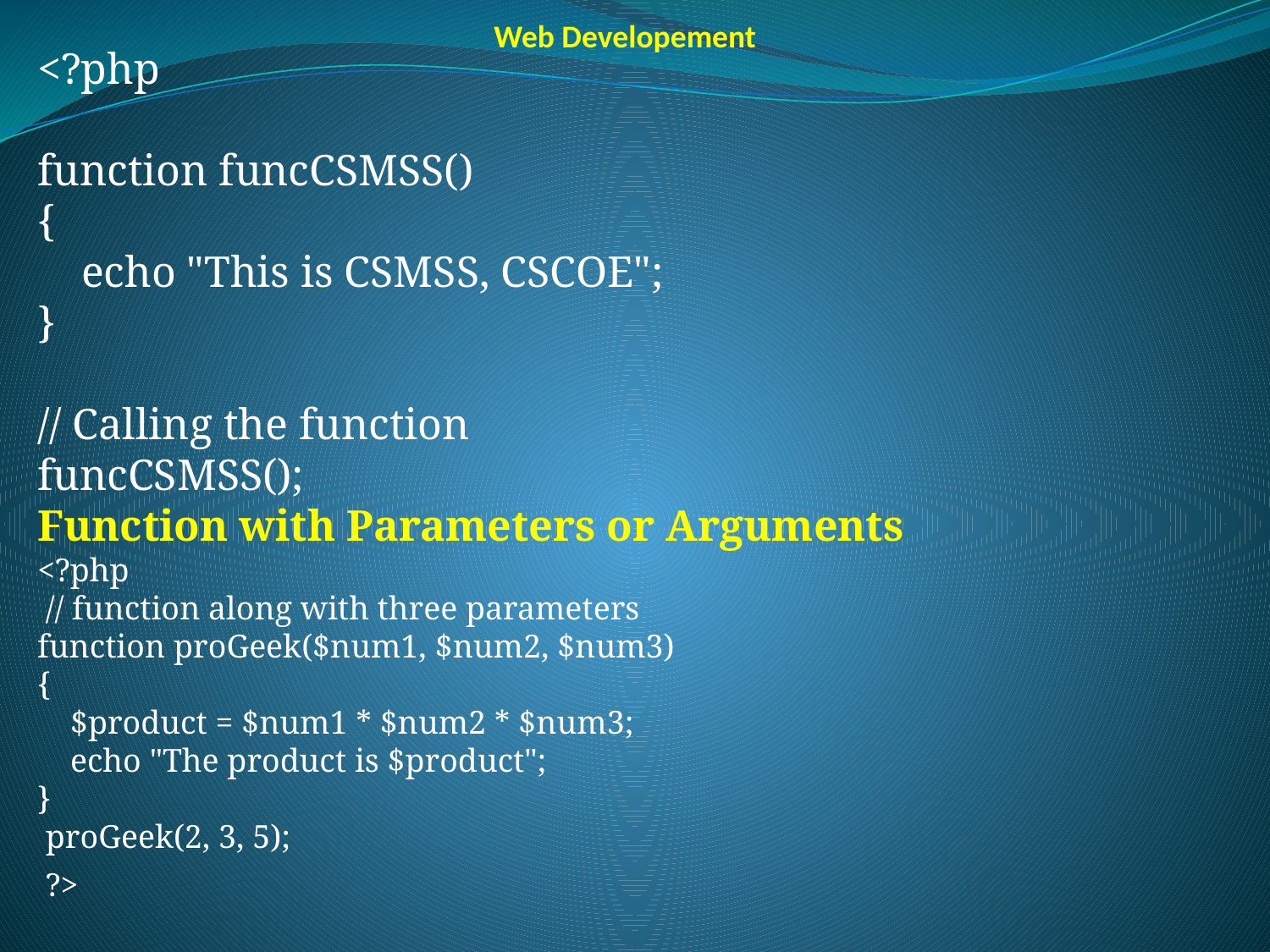

Web Developement
<?php

function funcCSMSS()
{
    echo "This is CSMSS, CSCOE";
}

// Calling the function
funcCSMSS();
Function with Parameters or Arguments
<?php
 // function along with three parameters
function proGeek($num1, $num2, $num3)
{
    $product = $num1 * $num2 * $num3;
    echo "The product is $product";
}
 proGeek(2, 3, 5);
 ?>